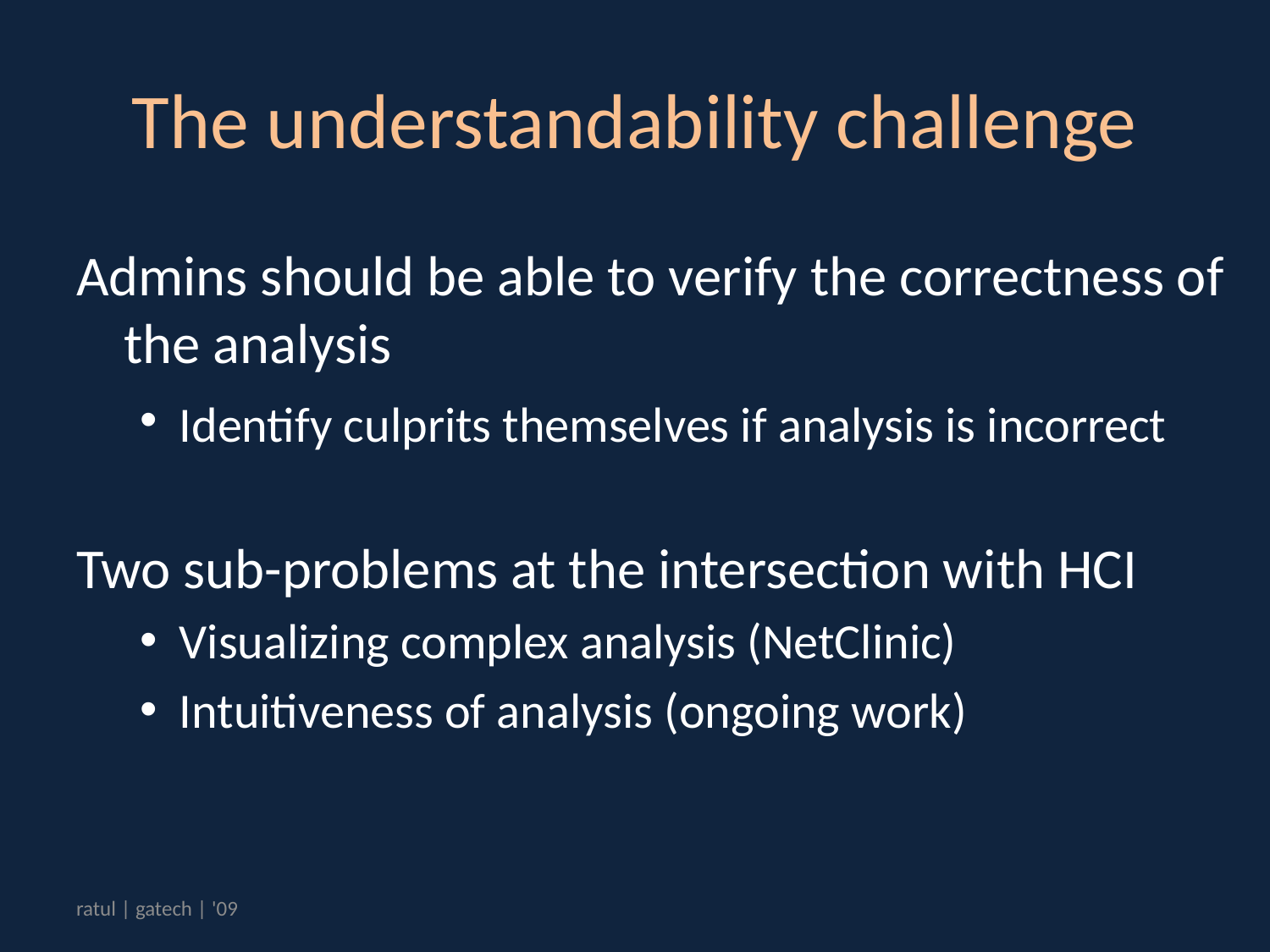

# The understandability challenge
Admins should be able to verify the correctness of the analysis
Identify culprits themselves if analysis is incorrect

Two sub-problems at the intersection with HCI
Visualizing complex analysis (NetClinic)
Intuitiveness of analysis (ongoing work)
ratul | gatech | '09